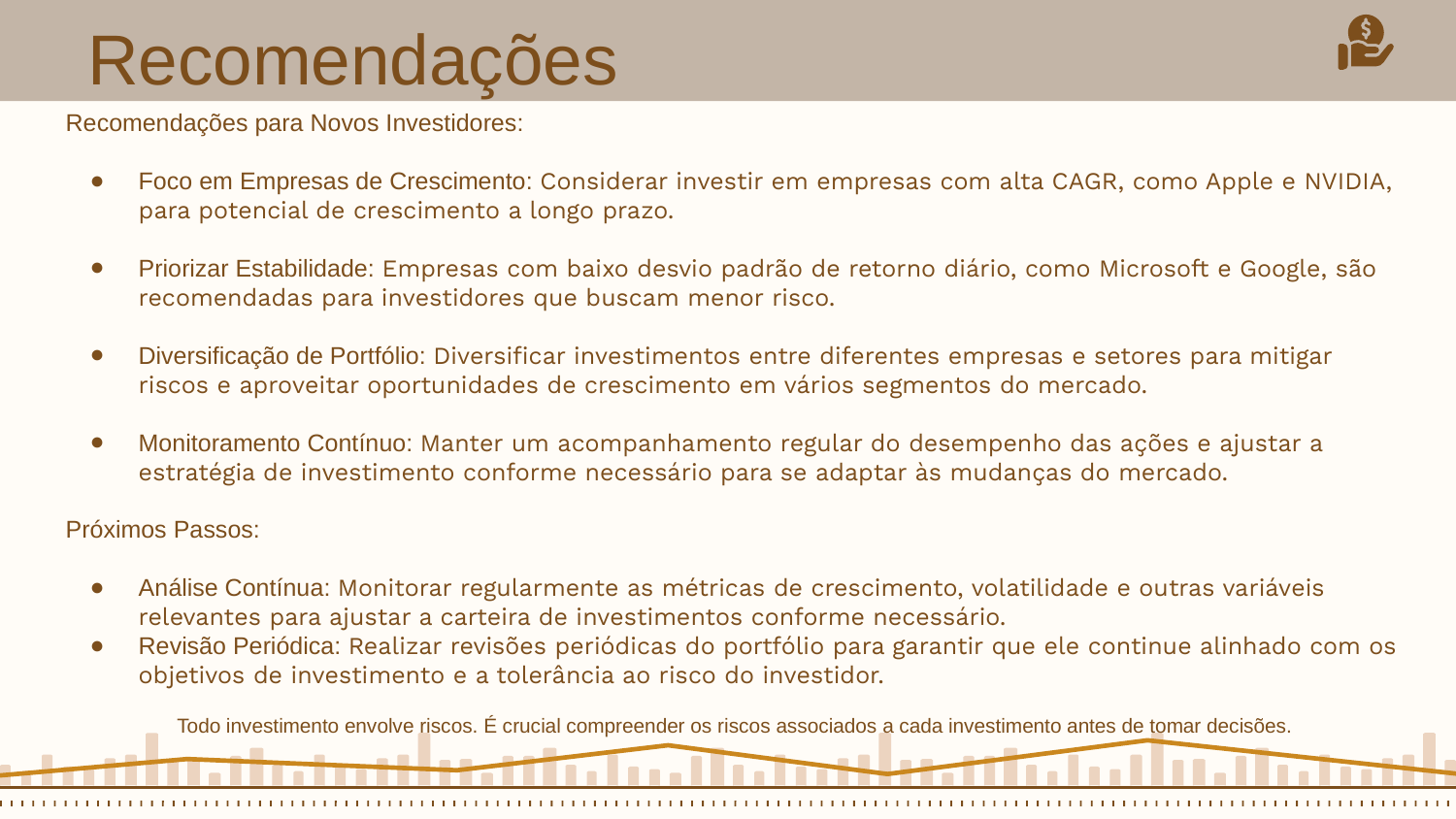

# Recomendações

Recomendações para Novos Investidores:

Foco em Empresas de Crescimento: Considerar investir em empresas com alta CAGR, como Apple e NVIDIA, para potencial de crescimento a longo prazo.

Priorizar Estabilidade: Empresas com baixo desvio padrão de retorno diário, como Microsoft e Google, são recomendadas para investidores que buscam menor risco.

Diversificação de Portfólio: Diversificar investimentos entre diferentes empresas e setores para mitigar riscos e aproveitar oportunidades de crescimento em vários segmentos do mercado.

Monitoramento Contínuo: Manter um acompanhamento regular do desempenho das ações e ajustar a estratégia de investimento conforme necessário para se adaptar às mudanças do mercado.

Próximos Passos:

Análise Contínua: Monitorar regularmente as métricas de crescimento, volatilidade e outras variáveis relevantes para ajustar a carteira de investimentos conforme necessário.
Revisão Periódica: Realizar revisões periódicas do portfólio para garantir que ele continue alinhado com os objetivos de investimento e a tolerância ao risco do investidor.

Todo investimento envolve riscos. É crucial compreender os riscos associados a cada investimento antes de tomar decisões.